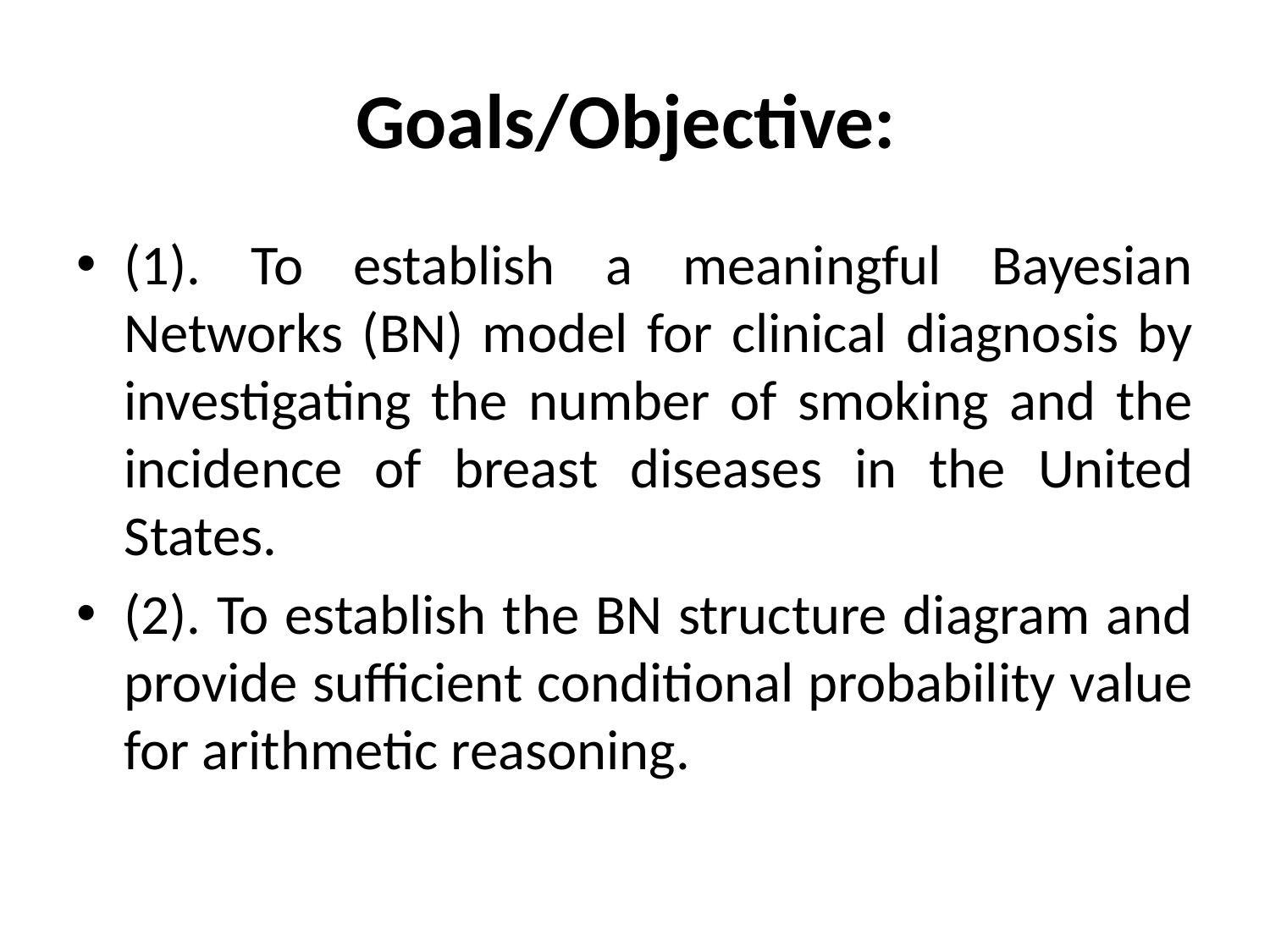

# Goals/Objective:
(1). To establish a meaningful Bayesian Networks (BN) model for clinical diagnosis by investigating the number of smoking and the incidence of breast diseases in the United States.
(2). To establish the BN structure diagram and provide sufficient conditional probability value for arithmetic reasoning.